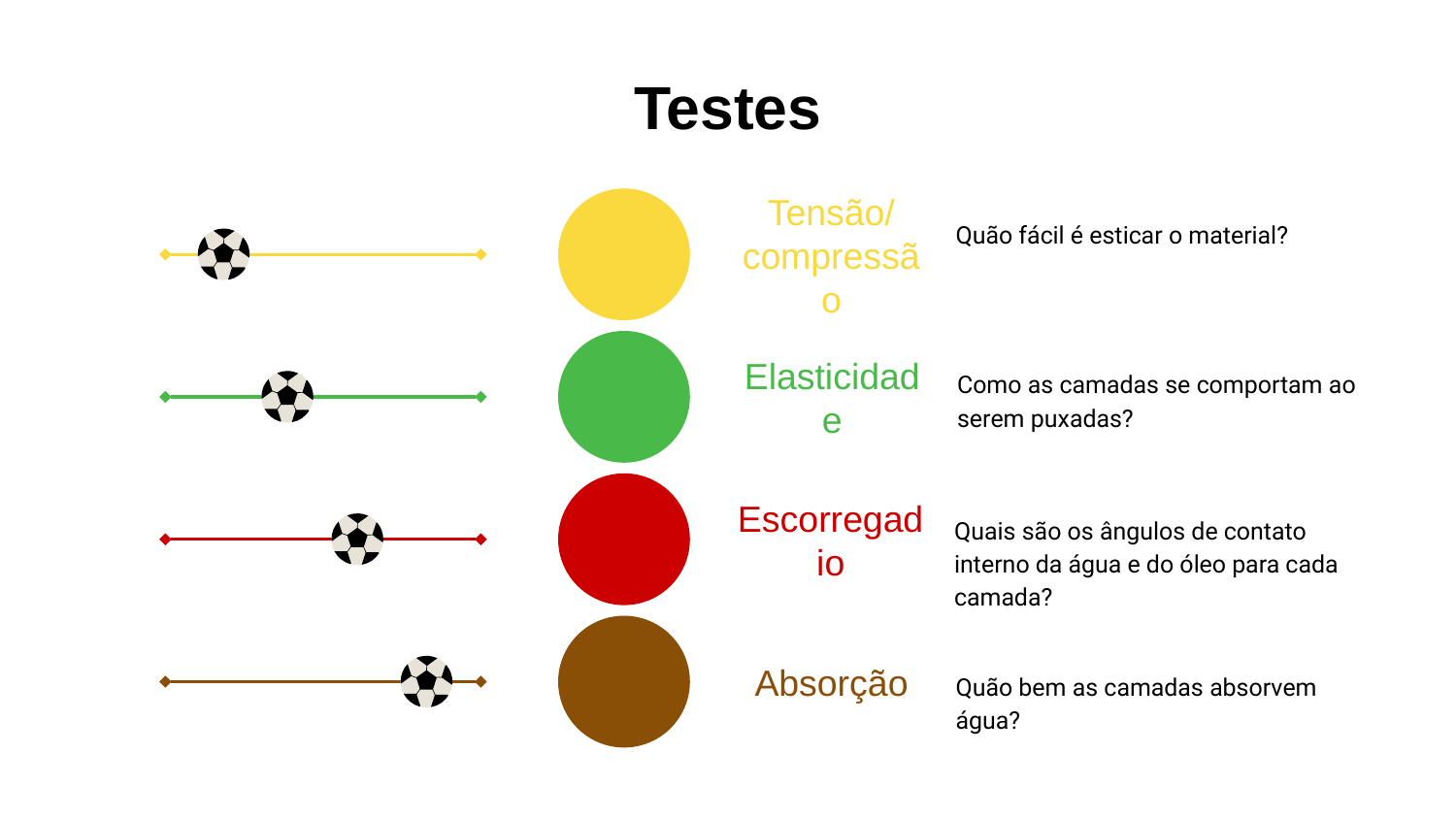

# Testes

Quão fácil é esticar o material?
Tensão/ compressão

Como as camadas se comportam ao serem puxadas?

Elasticidade

Quais são os ângulos de contato interno da água e do óleo para cada camada?
Escorregadio

Absorção
Quão bem as camadas absorvem água?